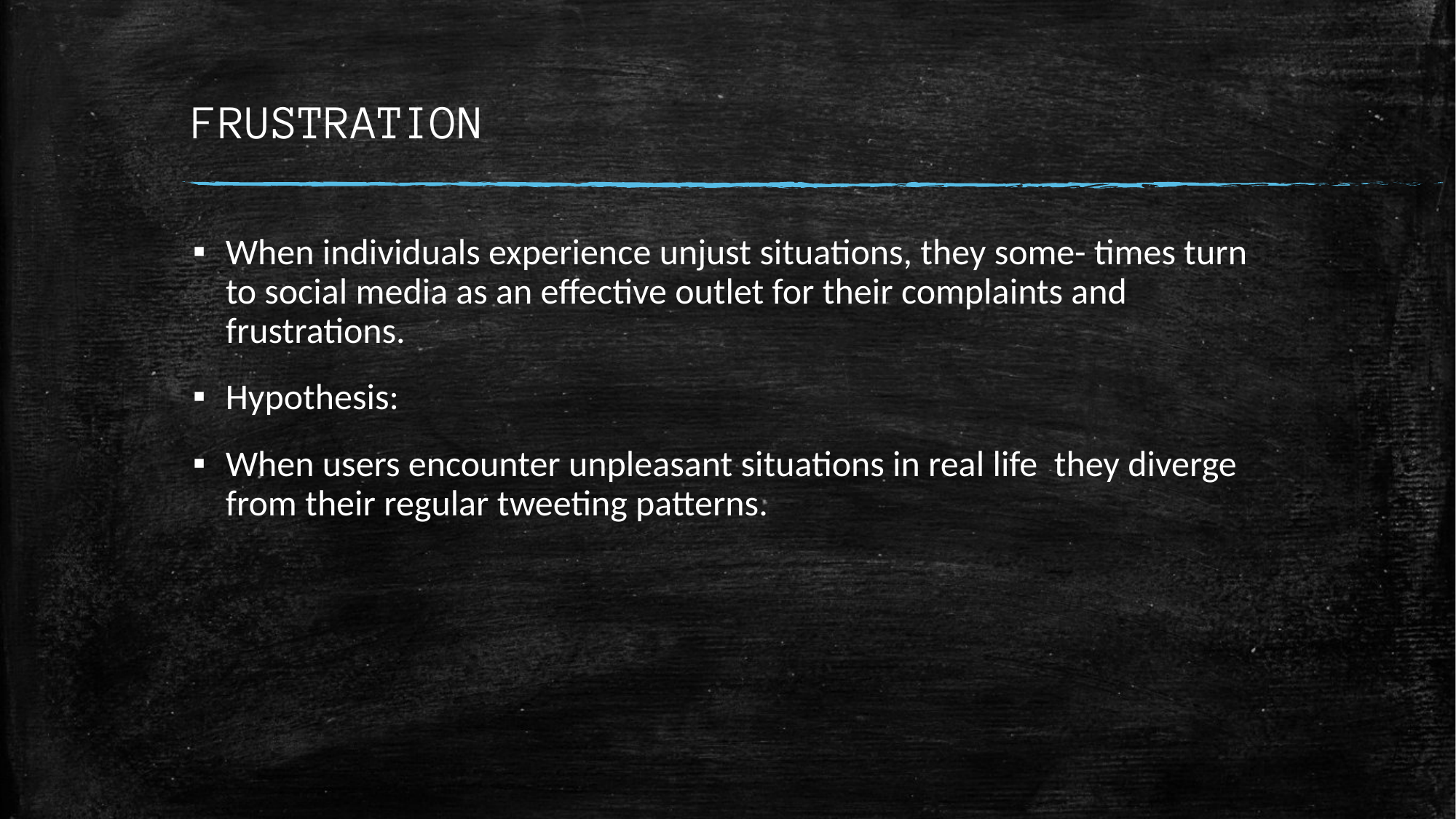

# FRUSTRATION
When individuals experience unjust situations, they some- times turn to social media as an effective outlet for their complaints and frustrations.
Hypothesis:
When users encounter unpleasant situations in real life  they diverge from their regular tweeting patterns.